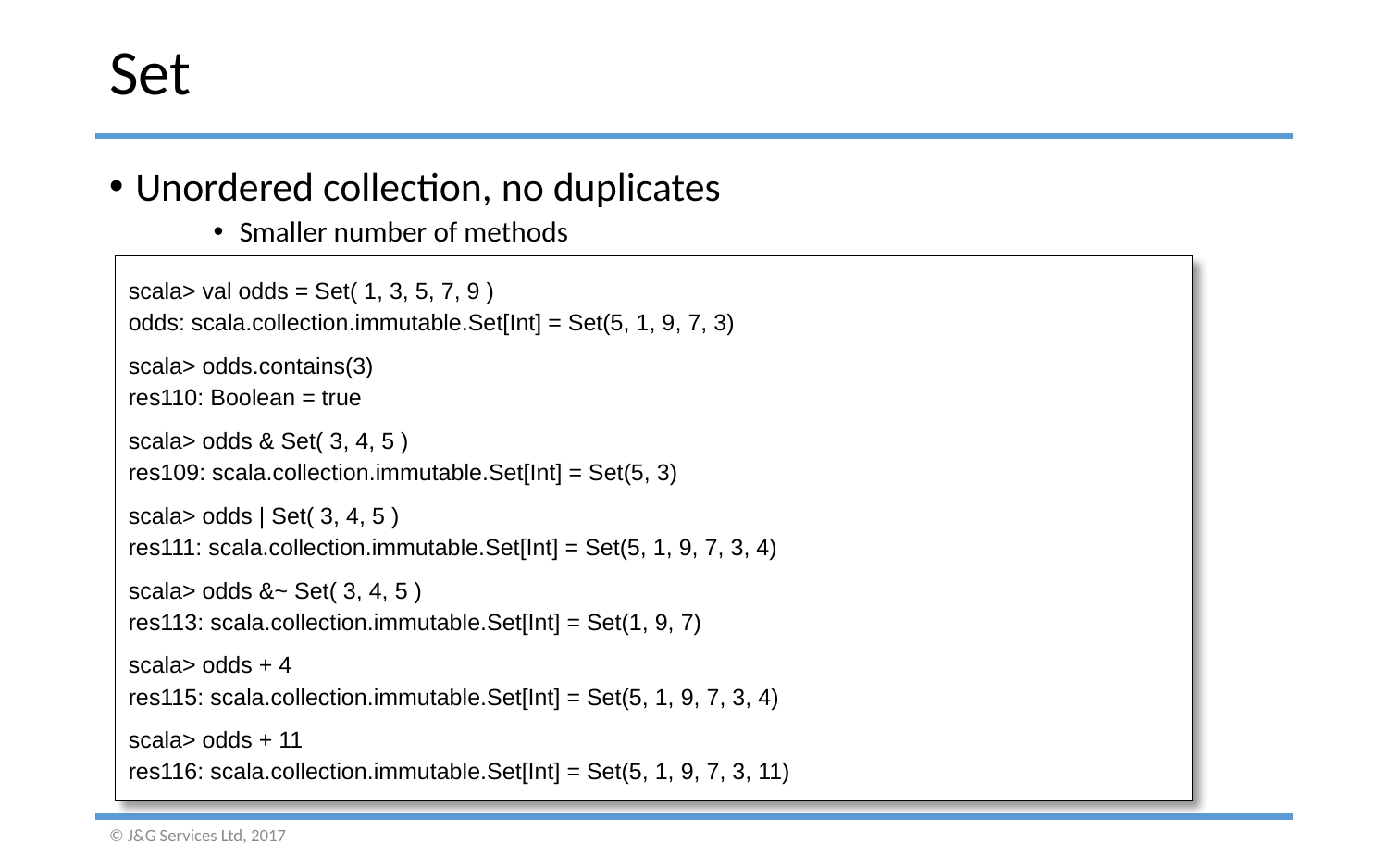

# Set
Unordered collection, no duplicates
Smaller number of methods
scala> val odds = Set( 1, 3, 5, 7, 9 )
odds: scala.collection.immutable.Set[Int] = Set(5, 1, 9, 7, 3)
scala> odds.contains(3)
res110: Boolean = true
scala> odds & Set( 3, 4, 5 )
res109: scala.collection.immutable.Set[Int] = Set(5, 3)
scala> odds | Set( 3, 4, 5 )
res111: scala.collection.immutable.Set[Int] = Set(5, 1, 9, 7, 3, 4)
scala> odds &~ Set( 3, 4, 5 )
res113: scala.collection.immutable.Set[Int] = Set(1, 9, 7)
scala> odds + 4
res115: scala.collection.immutable.Set[Int] = Set(5, 1, 9, 7, 3, 4)
scala> odds + 11
res116: scala.collection.immutable.Set[Int] = Set(5, 1, 9, 7, 3, 11)